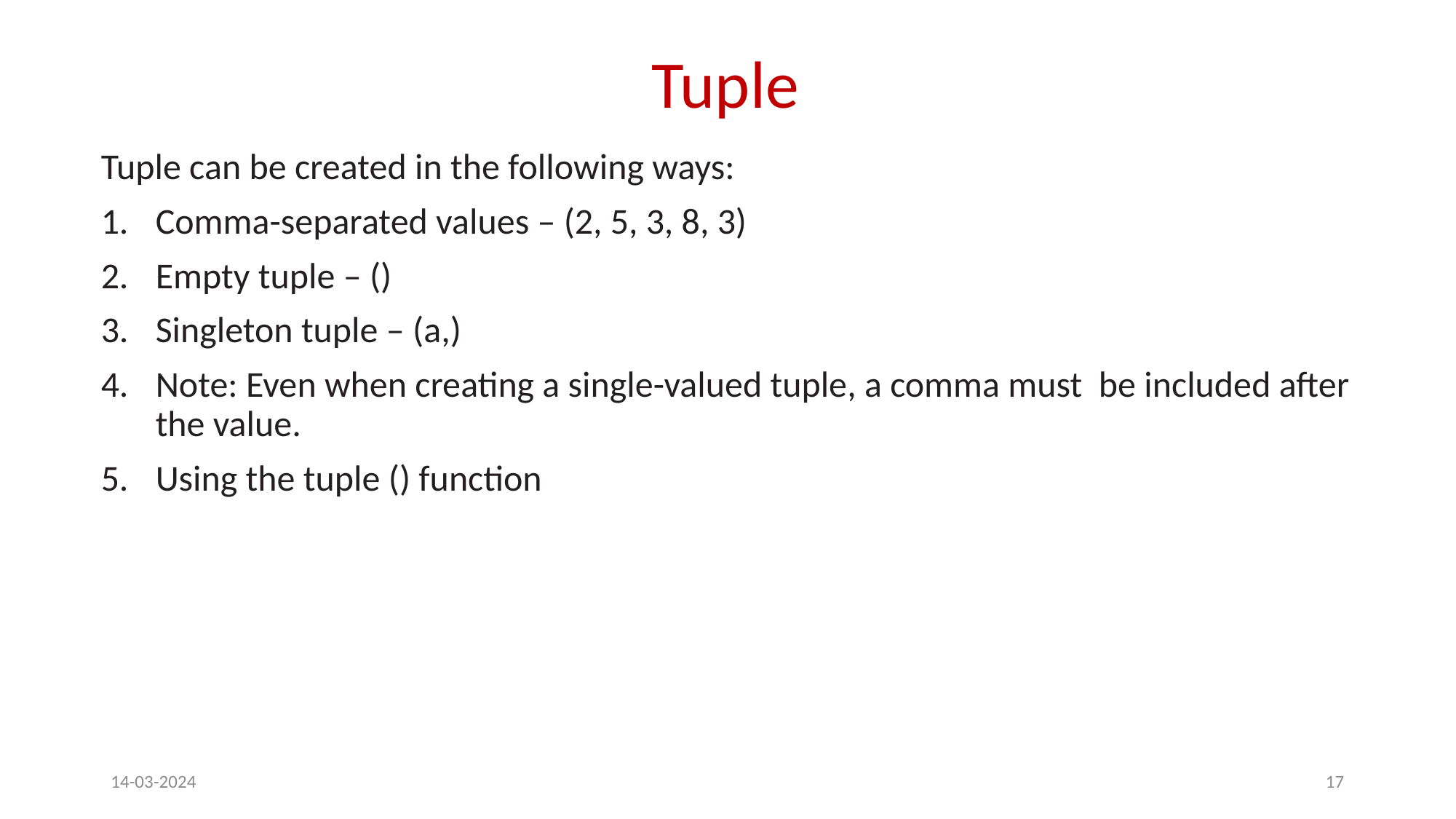

# Tuple
Tuple can be created in the following ways:
Comma-separated values – (2, 5, 3, 8, 3)
Empty tuple – ()
Singleton tuple – (a,)
Note: Even when creating a single-valued tuple, a comma must  be included after the value.
Using the tuple () function
14-03-2024
17